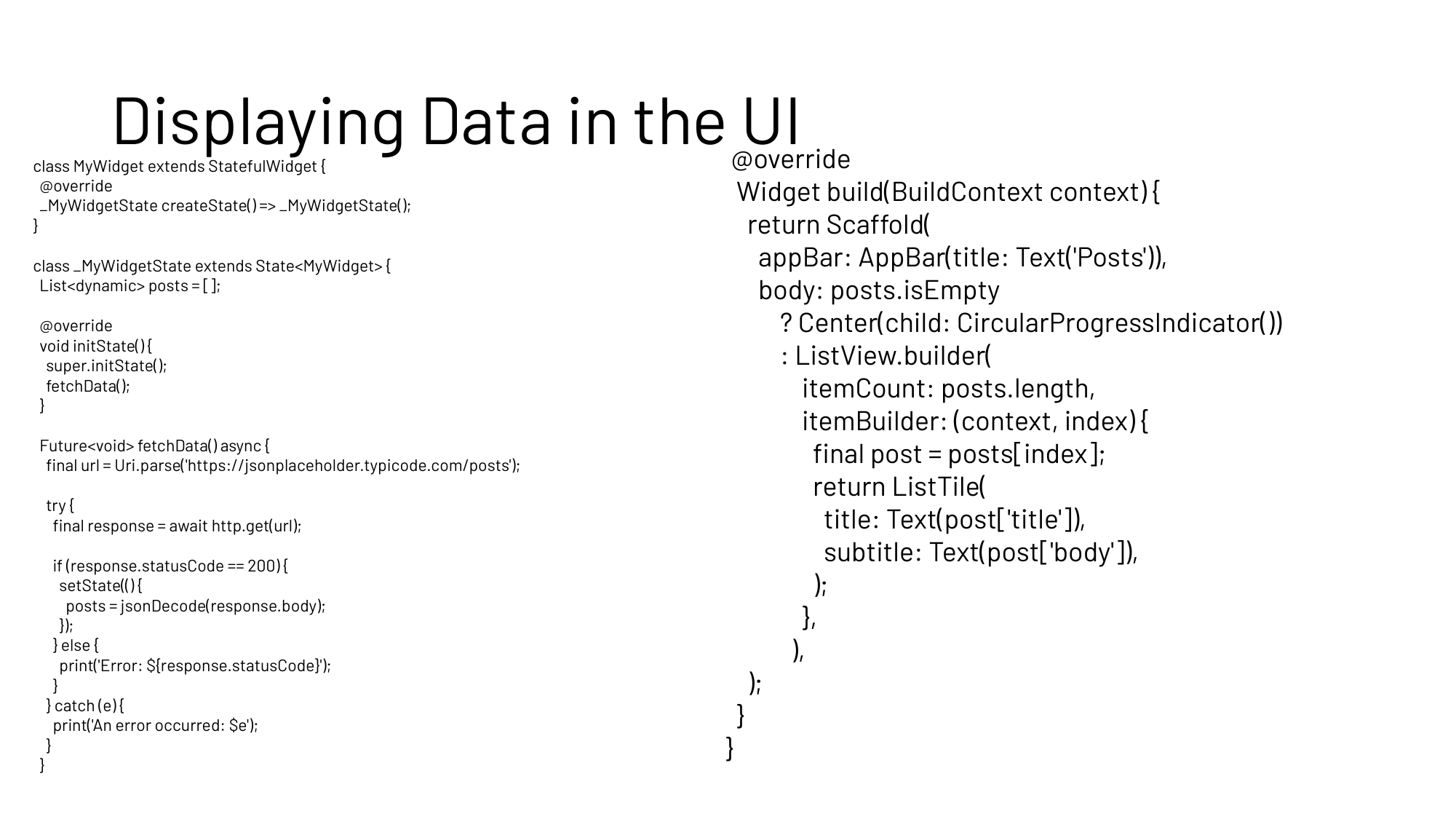

# Displaying Data in the UI
 @override
  Widget build(BuildContext context) {
    return Scaffold(
      appBar: AppBar(title: Text('Posts')),
      body: posts.isEmpty
          ? Center(child: CircularProgressIndicator())
          : ListView.builder(
              itemCount: posts.length,
              itemBuilder: (context, index) {
                final post = posts[index];
                return ListTile(
                  title: Text(post['title']),
                  subtitle: Text(post['body']),
                );
              },
            ),
    );
  }
}
class MyWidget extends StatefulWidget {
  @override
  _MyWidgetState createState() => _MyWidgetState();
}

class _MyWidgetState extends State<MyWidget> {
  List<dynamic> posts = [];

  @override
  void initState() {
    super.initState();
    fetchData();
  }

  Future<void> fetchData() async {
    final url = Uri.parse('https://jsonplaceholder.typicode.com/posts');

    try {
      final response = await http.get(url);

      if (response.statusCode == 200) {
        setState(() {
          posts = jsonDecode(response.body);
        });
      } else {
        print('Error: ${response.statusCode}');
      }
    } catch (e) {
      print('An error occurred: $e');
    }
  }